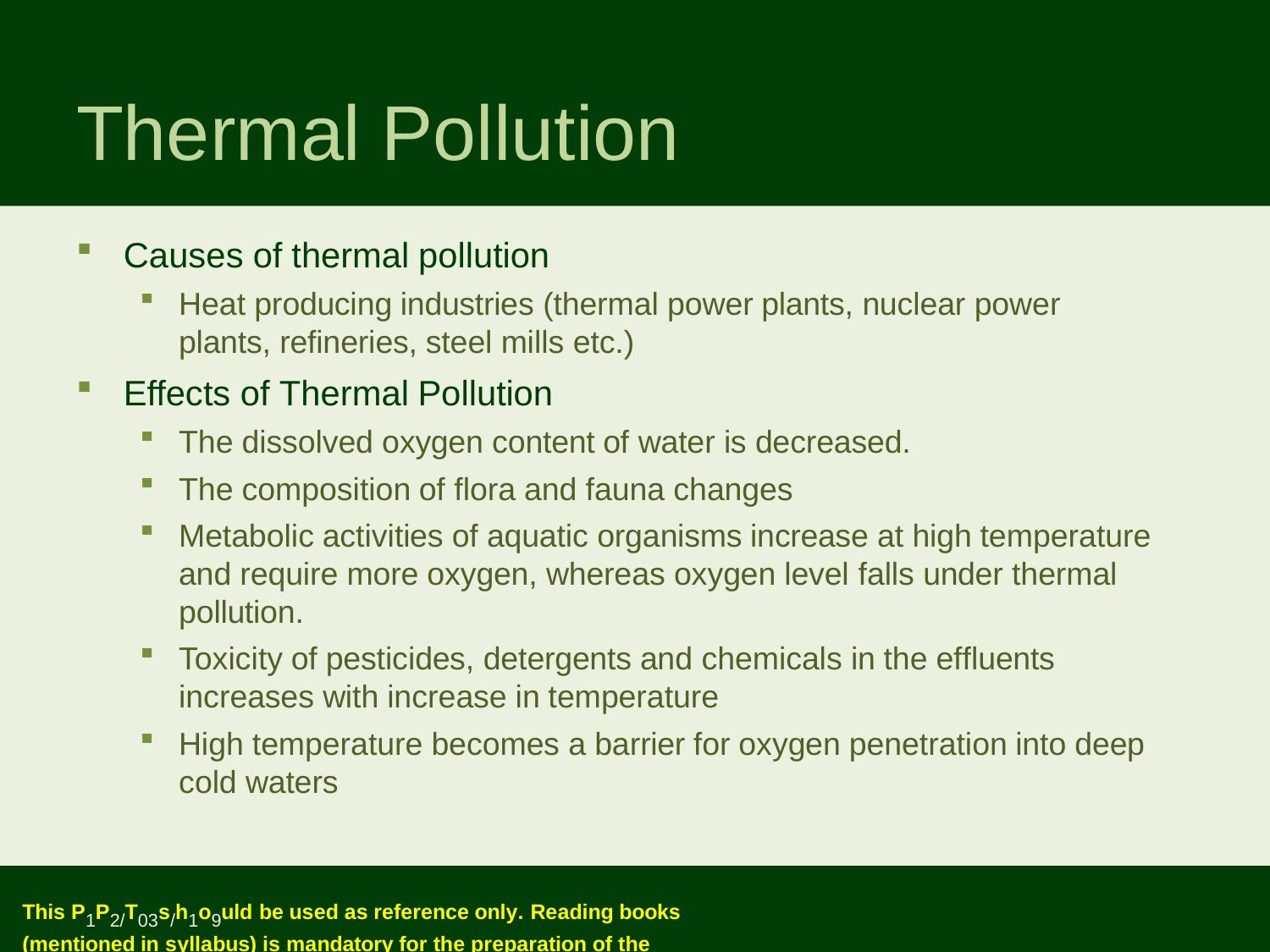

# Thermal Pollution
Causes of thermal pollution
Heat producing industries (thermal power plants, nuclear power plants, refineries, steel mills etc.)
Effects of Thermal Pollution
The dissolved oxygen content of water is decreased.
The composition of flora and fauna changes
Metabolic activities of aquatic organisms increase at high temperature and require more oxygen, whereas oxygen level falls under thermal pollution.
Toxicity of pesticides, detergents and chemicals in the effluents
increases with increase in temperature
High temperature becomes a barrier for oxygen penetration into deep cold waters
This P1P2/T03s/h1o9uld be used as reference only. Reading books (mentioned in syllabus) is mandatory for the preparation of the examinations.